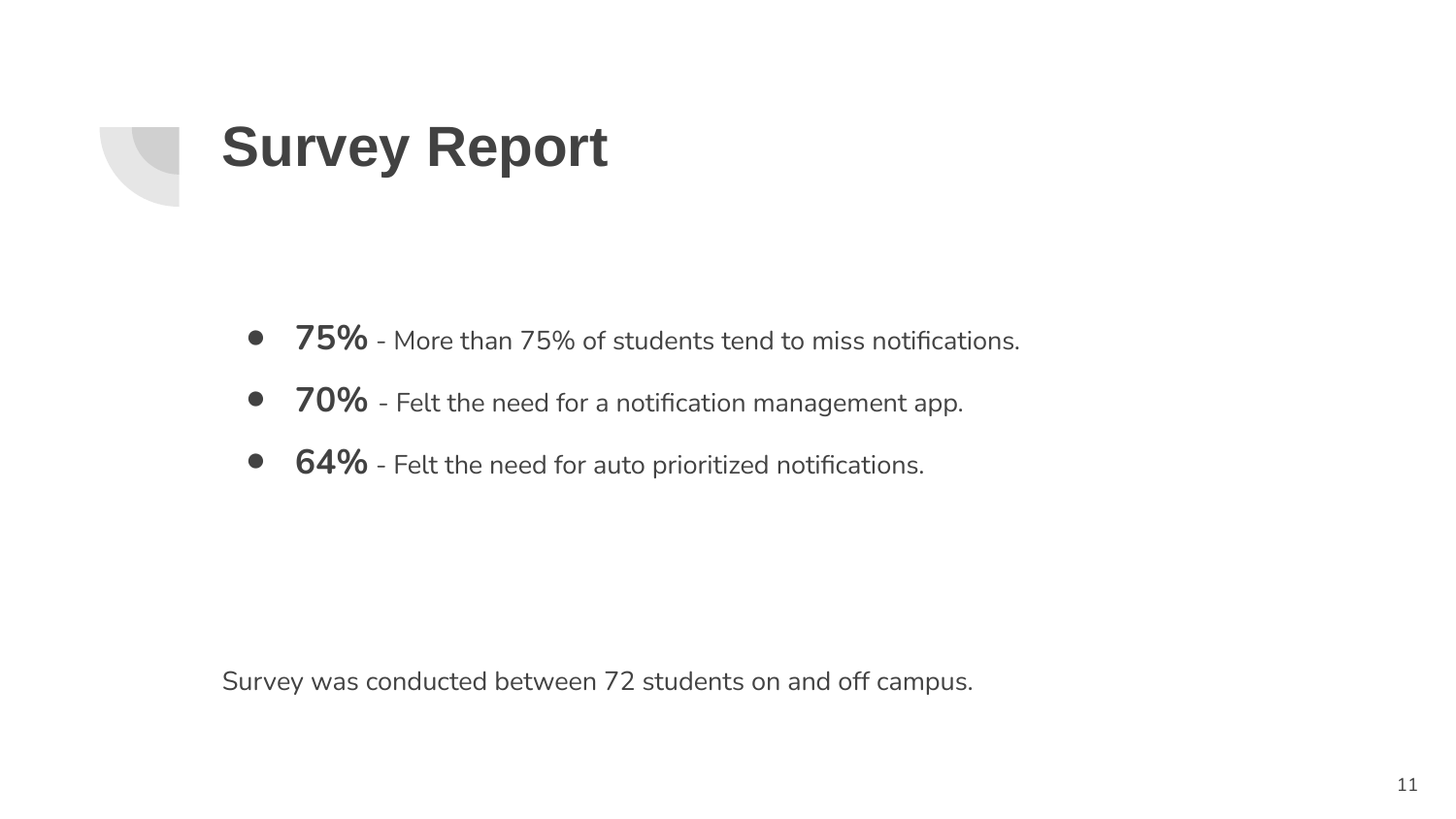

# Survey Report
75% - More than 75% of students tend to miss notifications.
70% - Felt the need for a notification management app.
64% - Felt the need for auto prioritized notifications.

Survey was conducted between 72 students on and off campus.
11